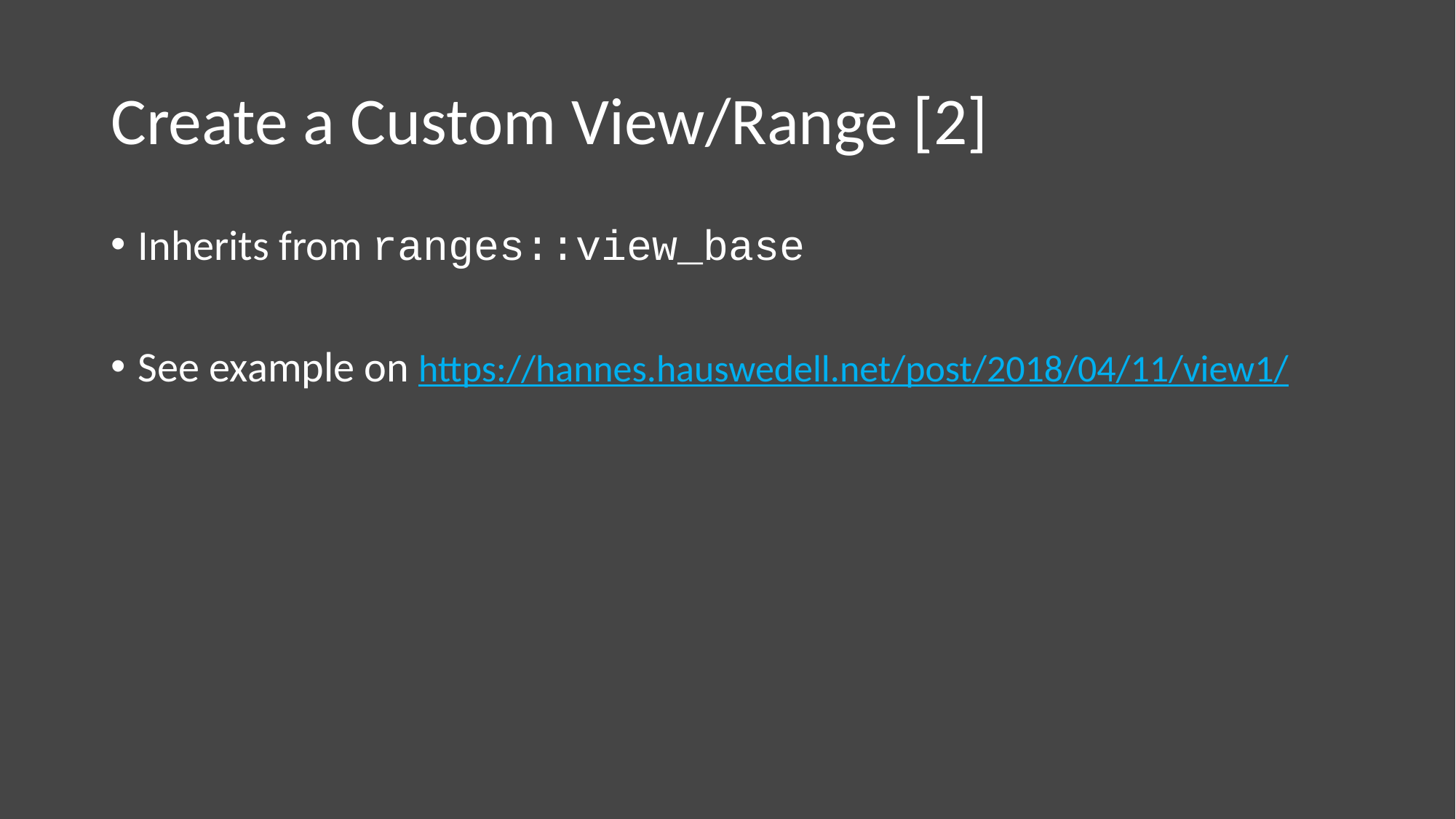

# Create a Custom View/Range [2]
Inherits from ranges::view_base

See example on https://hannes.hauswedell.net/post/2018/04/11/view1/